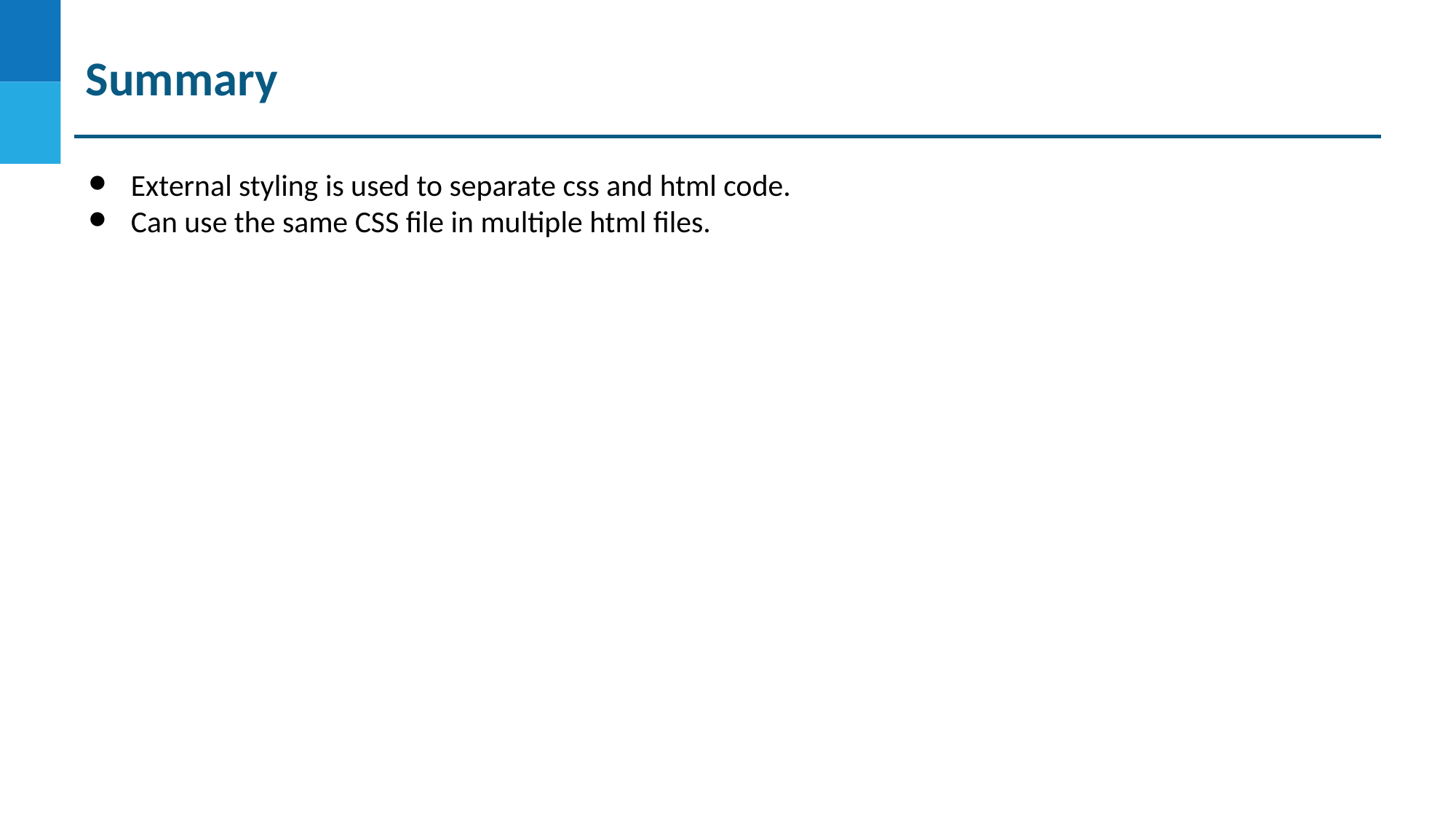

# Summary
External styling is used to separate css and html code.
Can use the same CSS file in multiple html files.
DO NOT WRITE ANYTHING
HERE. LEAVE THIS SPACE FOR
 WEBCAM